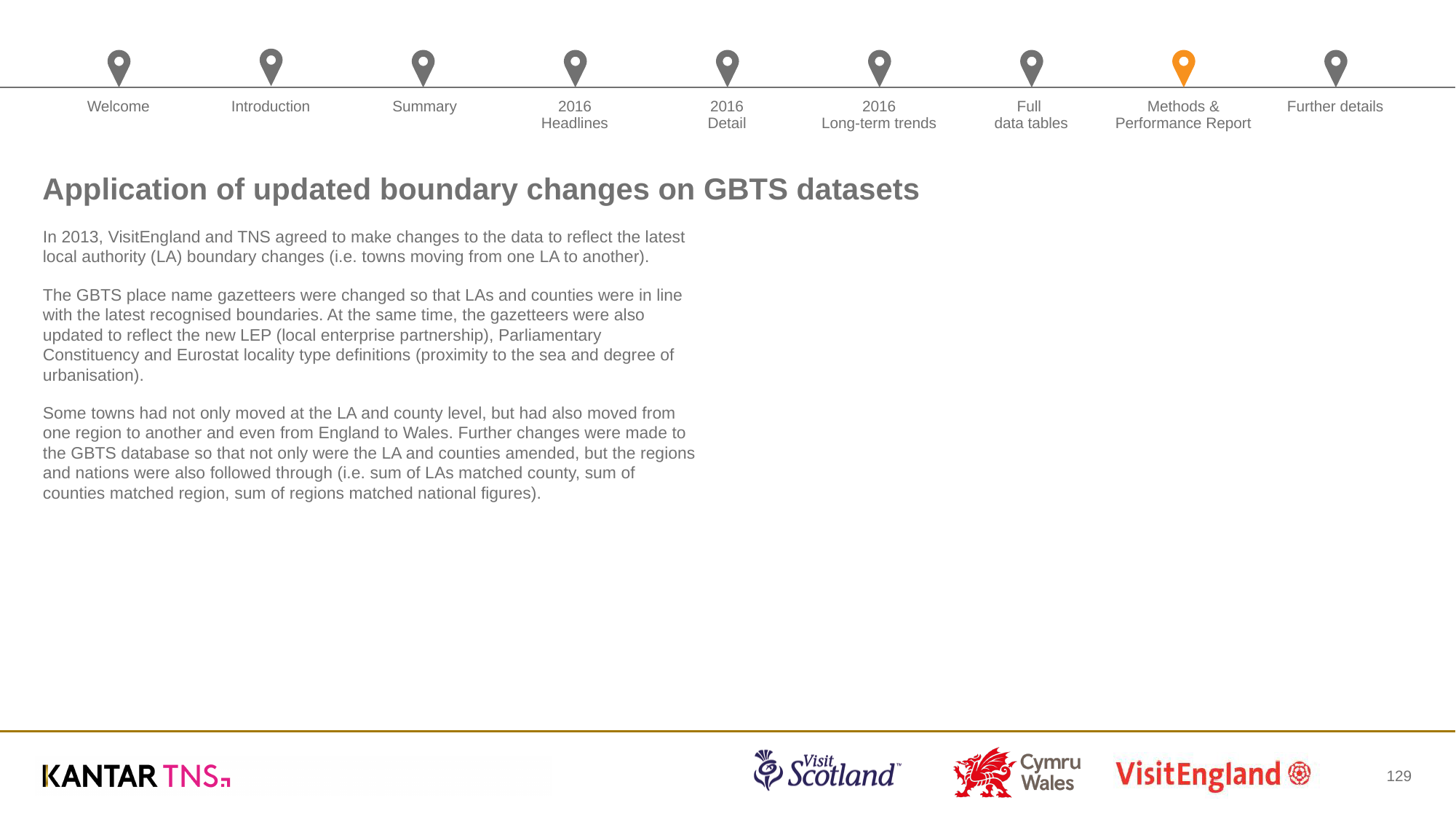

# Application of updated boundary changes on GBTS datasets
In 2013, VisitEngland and TNS agreed to make changes to the data to reflect the latest local authority (LA) boundary changes (i.e. towns moving from one LA to another).
The GBTS place name gazetteers were changed so that LAs and counties were in line with the latest recognised boundaries. At the same time, the gazetteers were also updated to reflect the new LEP (local enterprise partnership), Parliamentary Constituency and Eurostat locality type definitions (proximity to the sea and degree of urbanisation).
Some towns had not only moved at the LA and county level, but had also moved from one region to another and even from England to Wales. Further changes were made to the GBTS database so that not only were the LA and counties amended, but the regions and nations were also followed through (i.e. sum of LAs matched county, sum of counties matched region, sum of regions matched national figures).
129